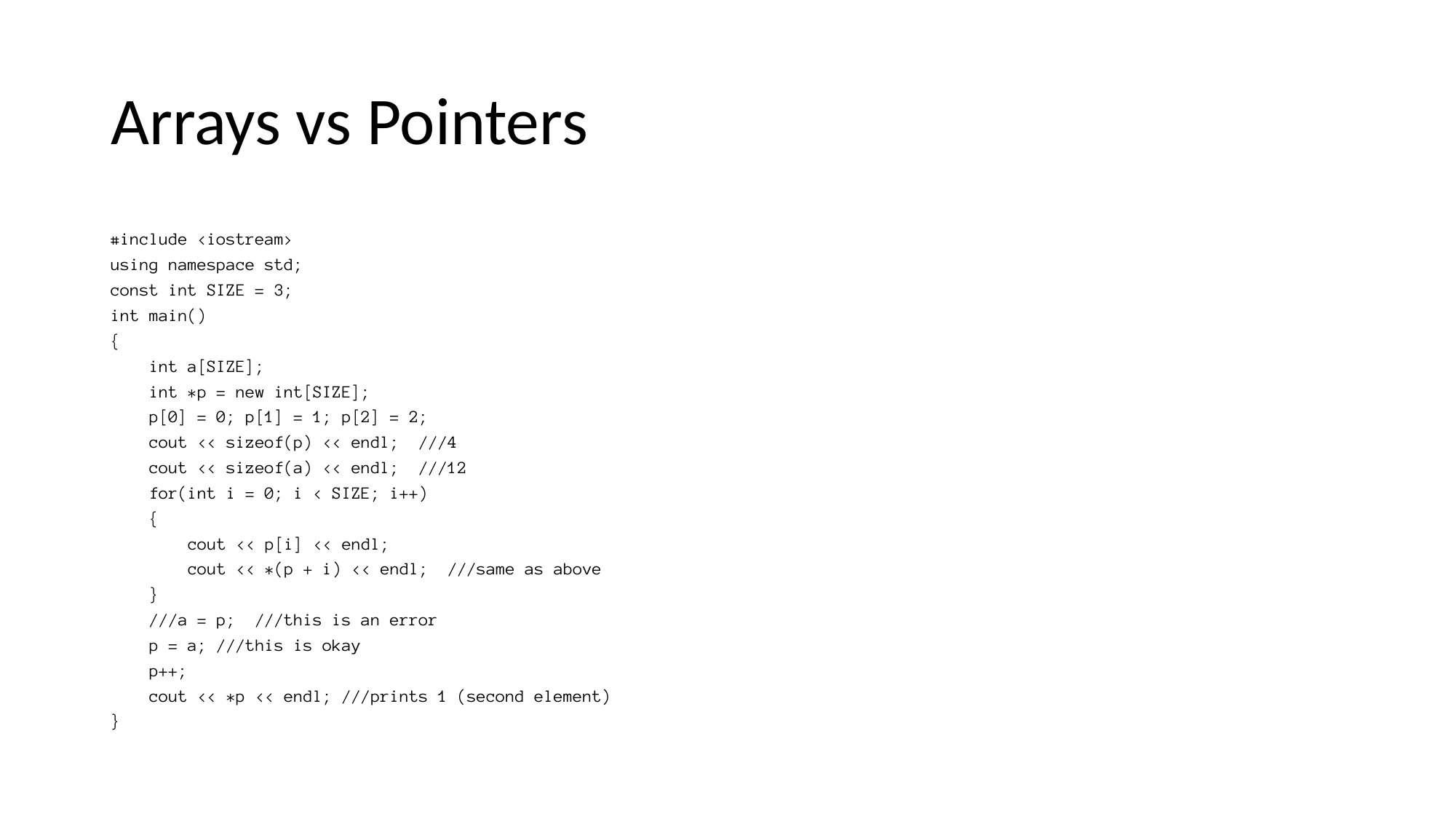

# Arrays vs Pointers
#include <iostream>
using namespace std;
const int SIZE = 3;
int main()
{
    int a[SIZE];
    int *p = new int[SIZE];
    p[0] = 0; p[1] = 1; p[2] = 2;
    cout << sizeof(p) << endl;  ///4
    cout << sizeof(a) << endl;  ///12
    for(int i = 0; i < SIZE; i++)
    {
        cout << p[i] << endl;
        cout << *(p + i) << endl;  ///same as above
    }
    ///a = p;  ///this is an error
    p = a; ///this is okay
    p++;
    cout << *p << endl; ///prints 1 (second element)
}